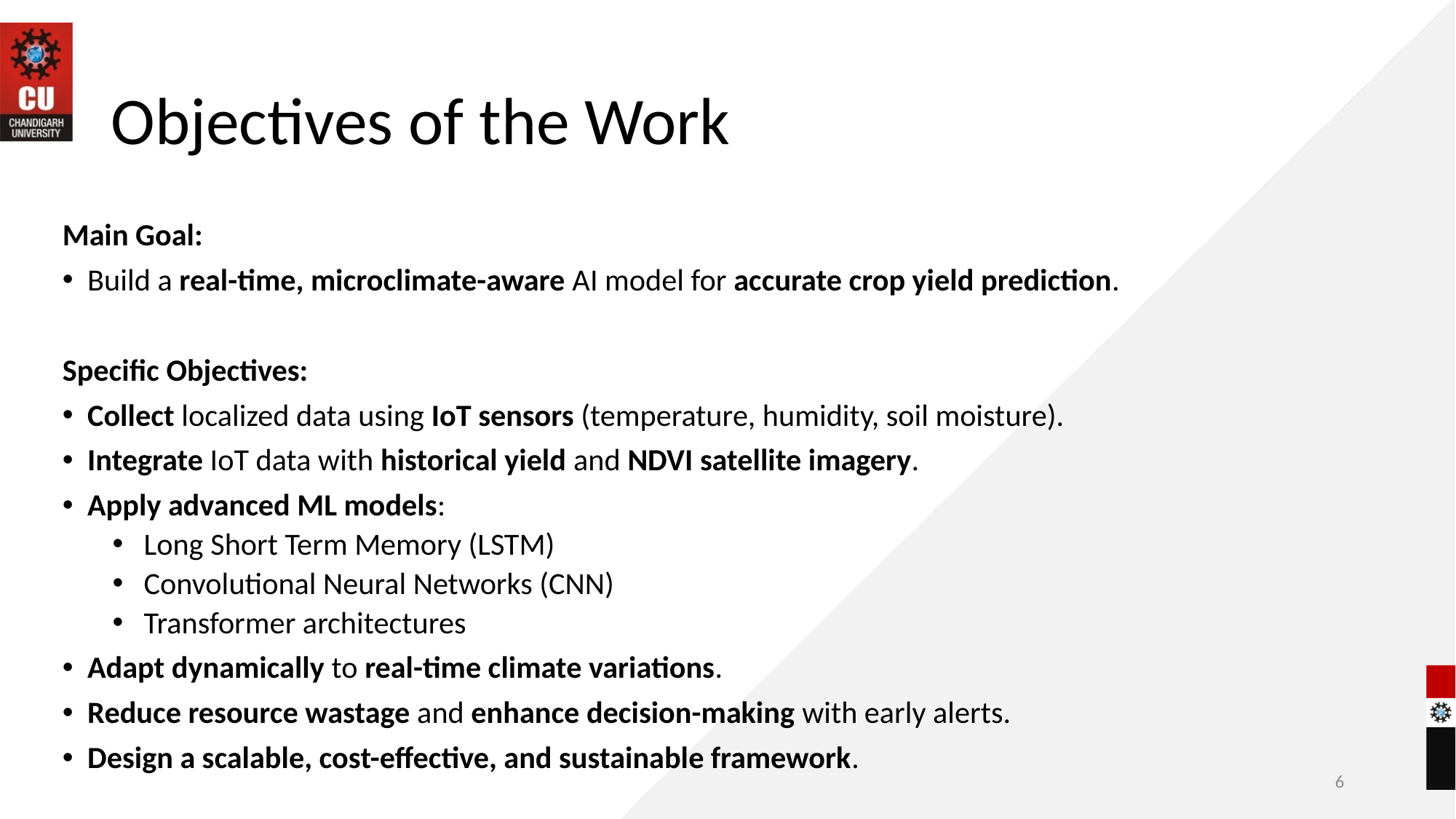

# Objectives of the Work
Main Goal:
Build a real-time, microclimate-aware AI model for accurate crop yield prediction.

Specific Objectives:
Collect localized data using IoT sensors (temperature, humidity, soil moisture).
Integrate IoT data with historical yield and NDVI satellite imagery.
Apply advanced ML models:
Long Short Term Memory (LSTM)
Convolutional Neural Networks (CNN)
Transformer architectures
Adapt dynamically to real-time climate variations.
Reduce resource wastage and enhance decision-making with early alerts.
Design a scalable, cost-effective, and sustainable framework.

6